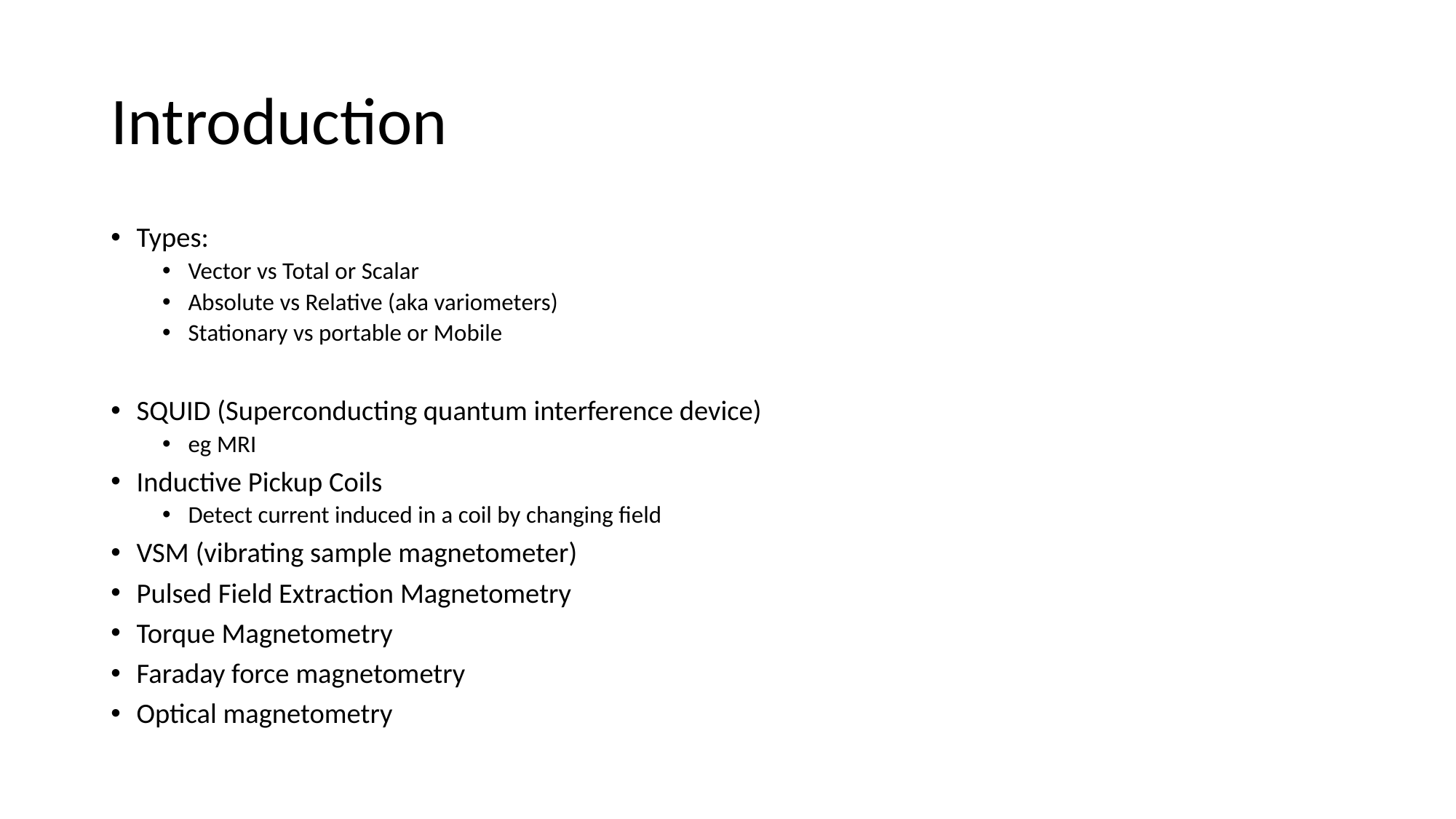

# Introduction
Types:
Vector vs Total or Scalar
Absolute vs Relative (aka variometers)
Stationary vs portable or Mobile

SQUID (Superconducting quantum interference device)
eg MRI
Inductive Pickup Coils
Detect current induced in a coil by changing field
VSM (vibrating sample magnetometer)
Pulsed Field Extraction Magnetometry
Torque Magnetometry
Faraday force magnetometry
Optical magnetometry